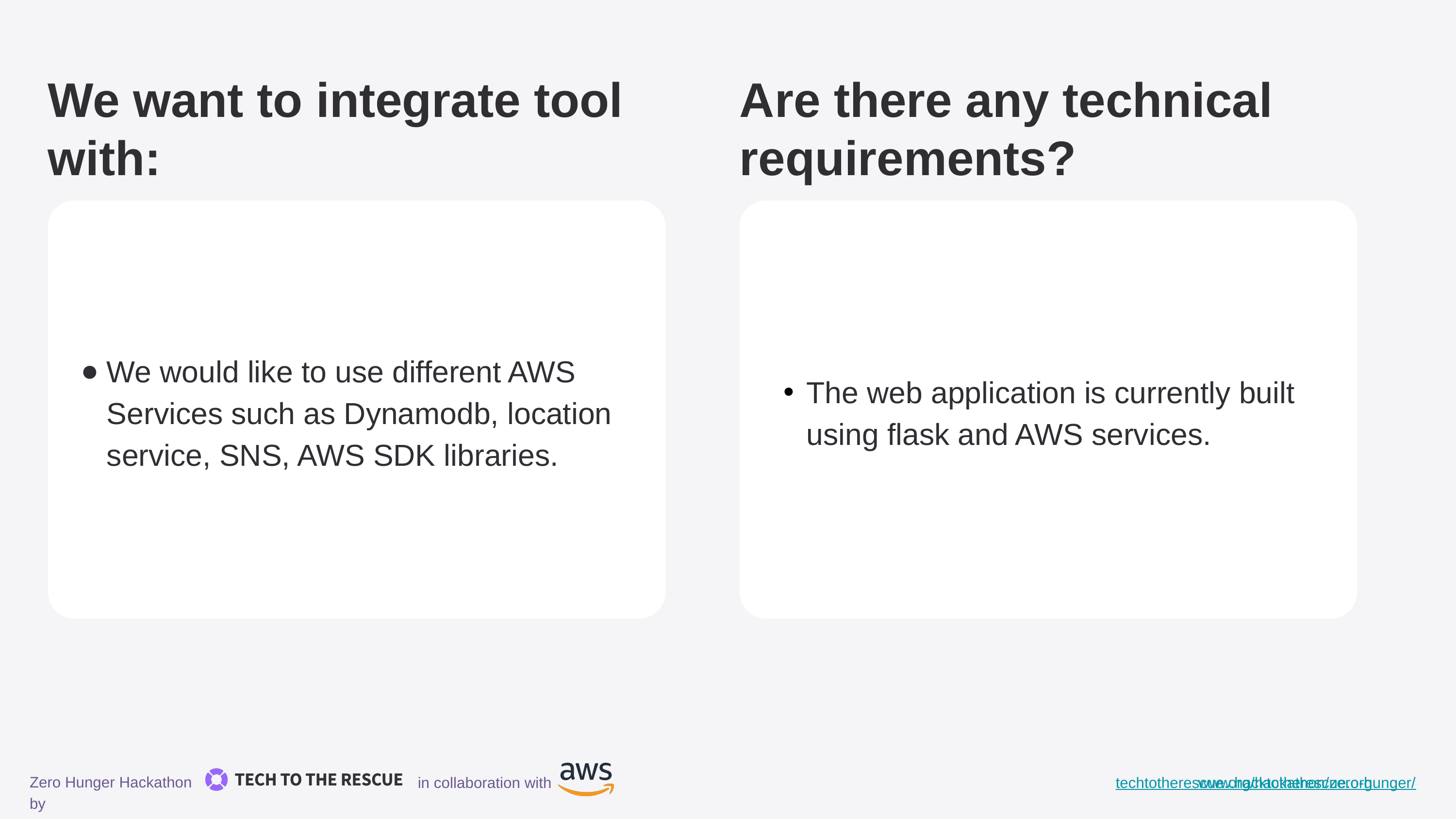

We want to integrate tool with:
Are there any technical requirements?
We would like to use different AWS Services such as Dynamodb, location service, SNS, AWS SDK libraries.
The web application is currently built using flask and AWS services.
www.hacktotherescue.org